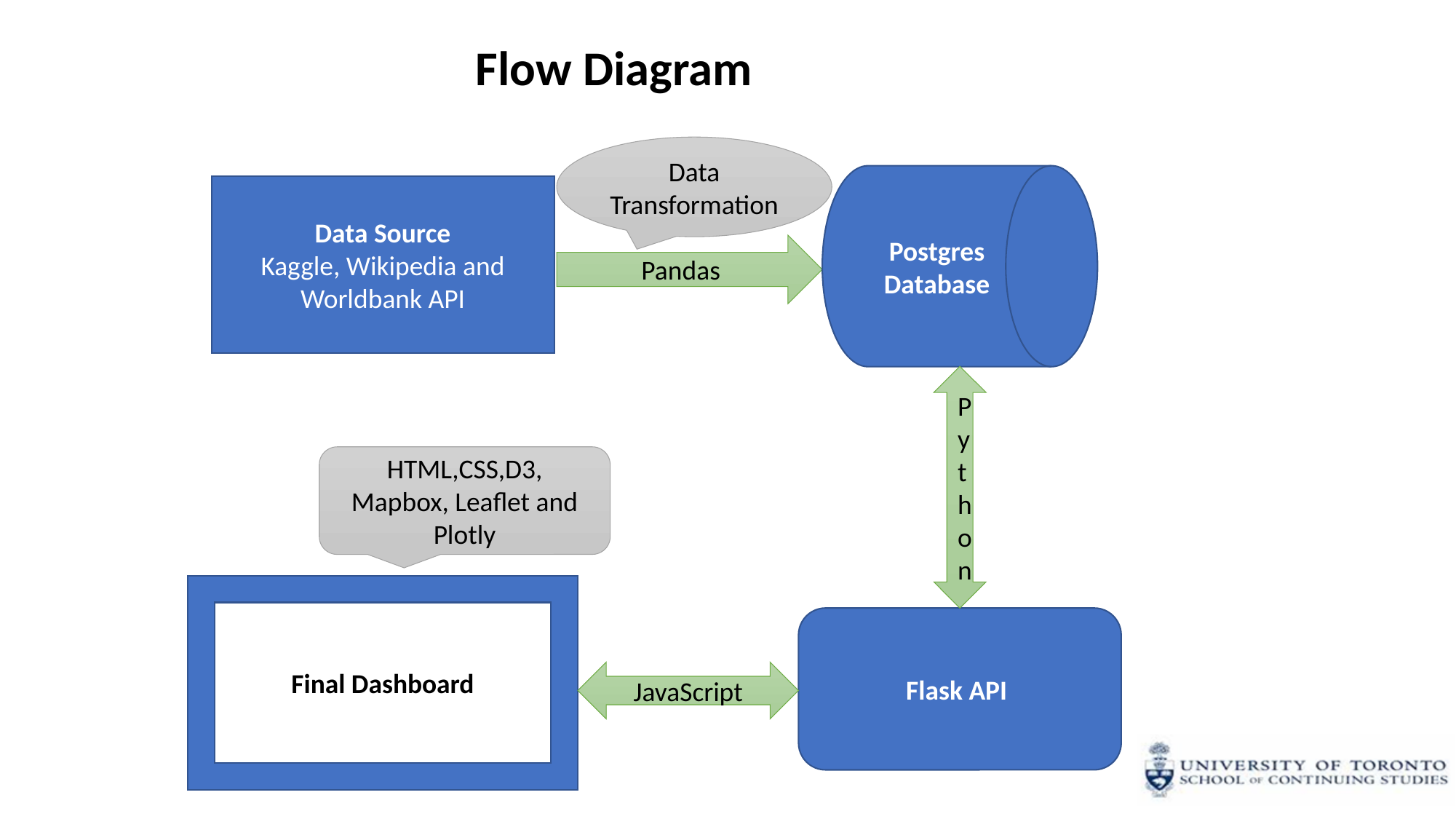

Flow Diagram
Data Transformation
Postgres Database
Data Source
Kaggle, Wikipedia and Worldbank API
Pandas
Python
HTML,CSS,D3, Mapbox, Leaflet and Plotly
Final Dashboard
Flask API
JavaScript